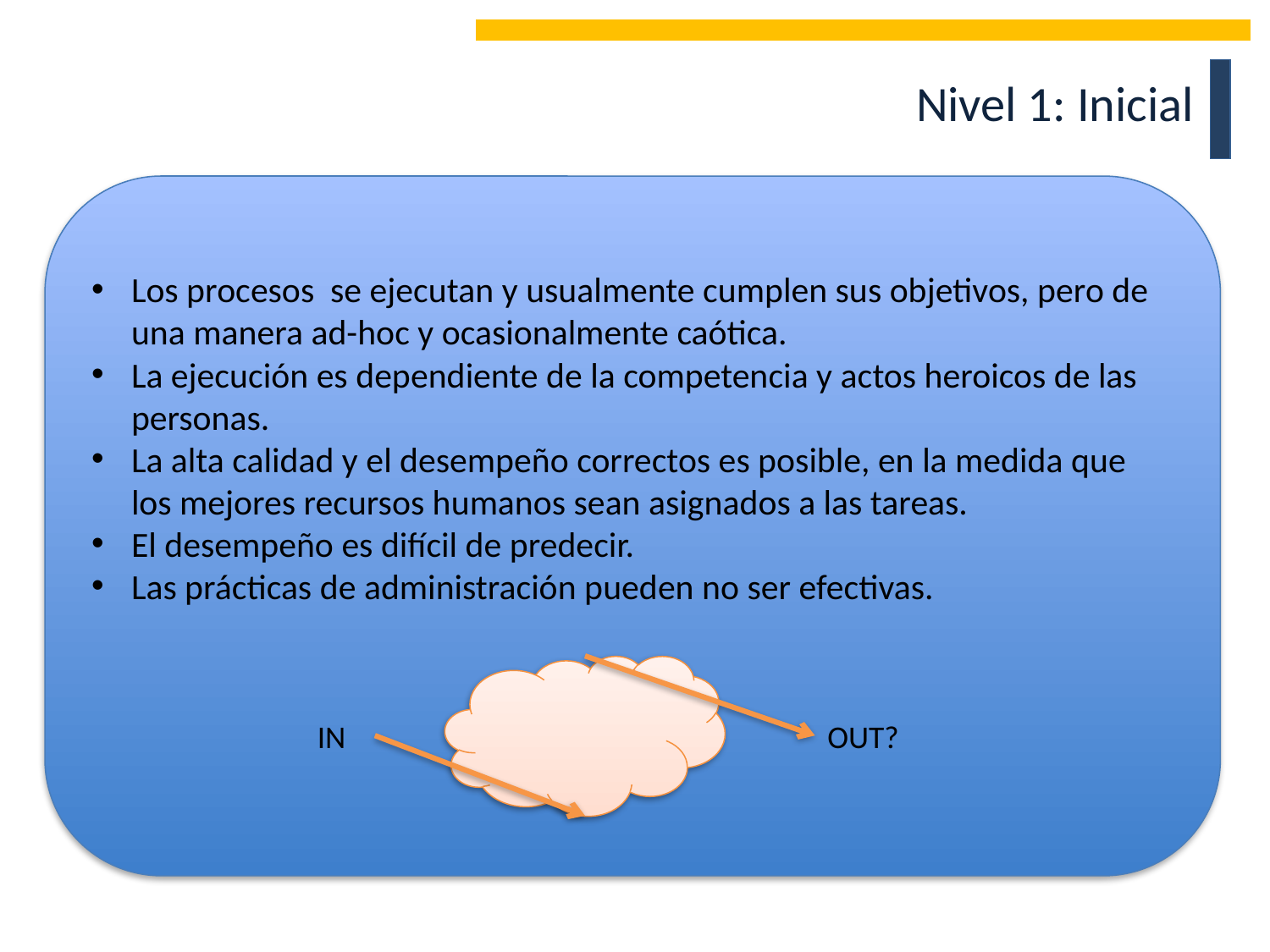

Nivel 1: Inicial

Los procesos  se ejecutan y usualmente cumplen sus objetivos, pero de una manera ad-hoc y ocasionalmente caótica.
La ejecución es dependiente de la competencia y actos heroicos de las personas.
La alta calidad y el desempeño correctos es posible, en la medida que los mejores recursos humanos sean asignados a las tareas.
El desempeño es difícil de predecir.
Las prácticas de administración pueden no ser efectivas.

IN
OUT?